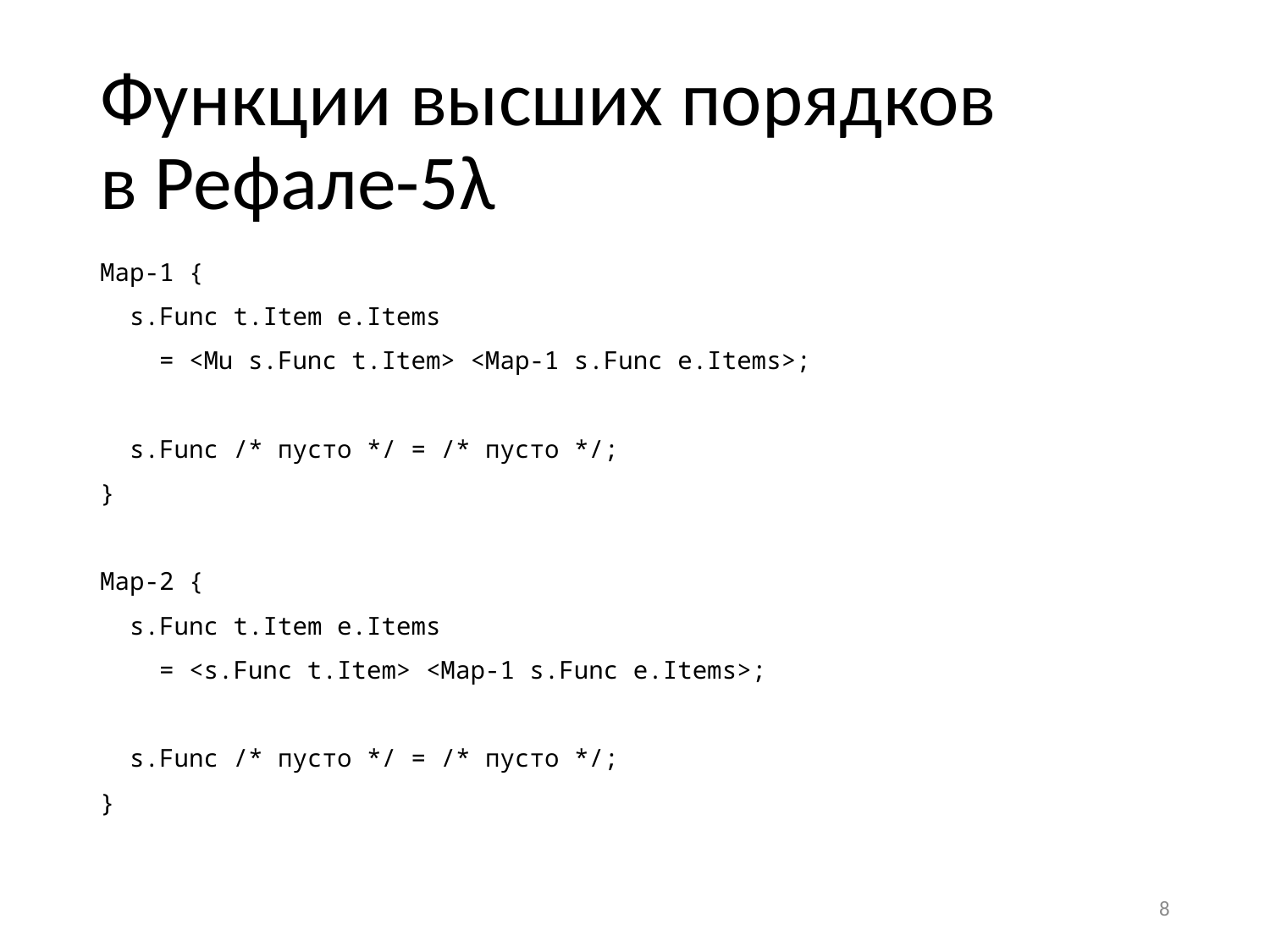

# Функции высших порядков в Рефале-5λ
Map-1 {
  s.Func t.Item e.Items
    = <Mu s.Func t.Item> <Map-1 s.Func e.Items>;

  s.Func /* пусто */ = /* пусто */;
}

Map-2 {
  s.Func t.Item e.Items
    = <s.Func t.Item> <Map-1 s.Func e.Items>;

  s.Func /* пусто */ = /* пусто */;
}
8